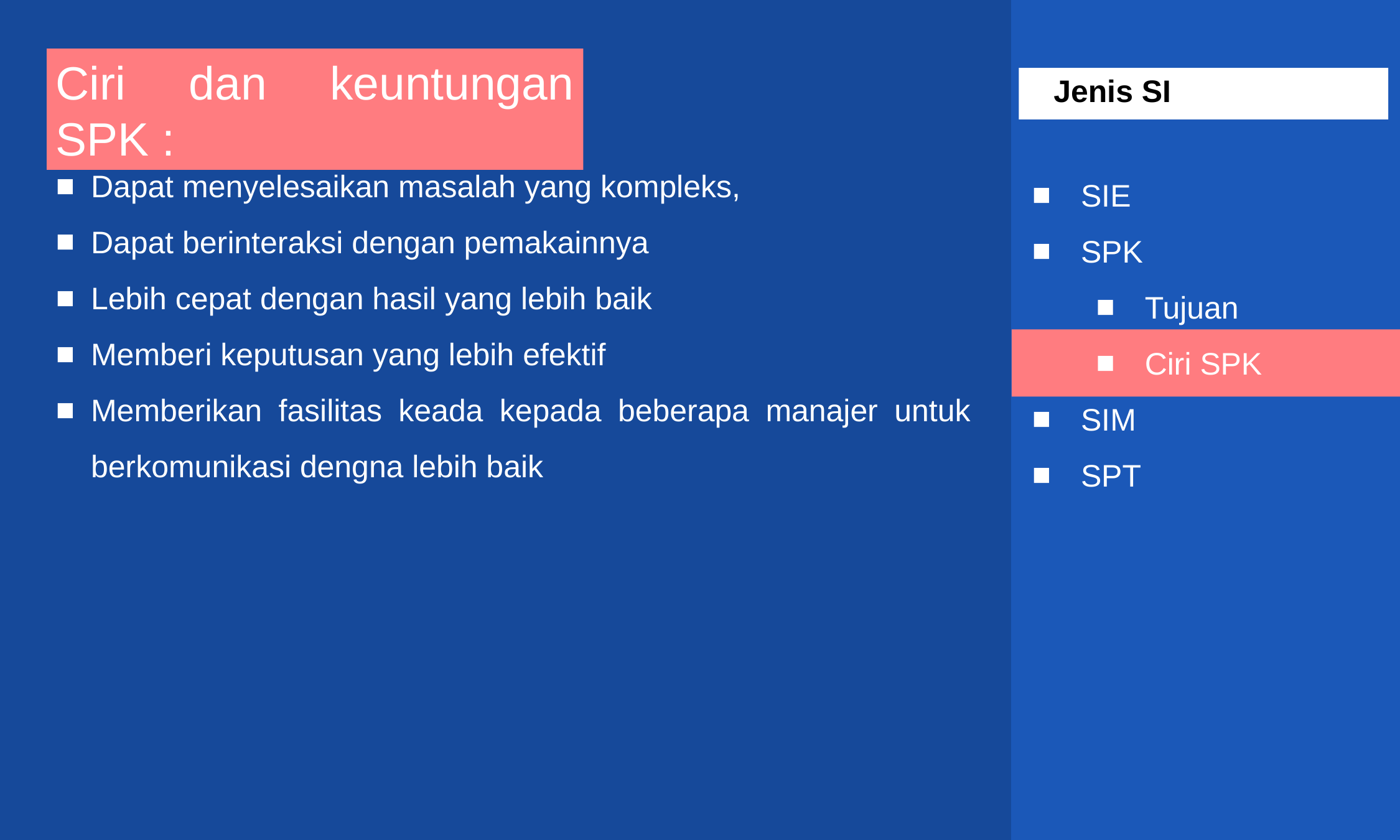

Ciri dan keuntungan SPK :
    Jenis SI
Dapat menyelesaikan masalah yang kompleks,
Dapat berinteraksi dengan pemakainnya
Lebih cepat dengan hasil yang lebih baik
Memberi keputusan yang lebih efektif
Memberikan fasilitas keada kepada beberapa manajer untuk berkomunikasi dengna lebih baik

SIE
SPK
Tujuan
Ciri SPK
SIM
SPT